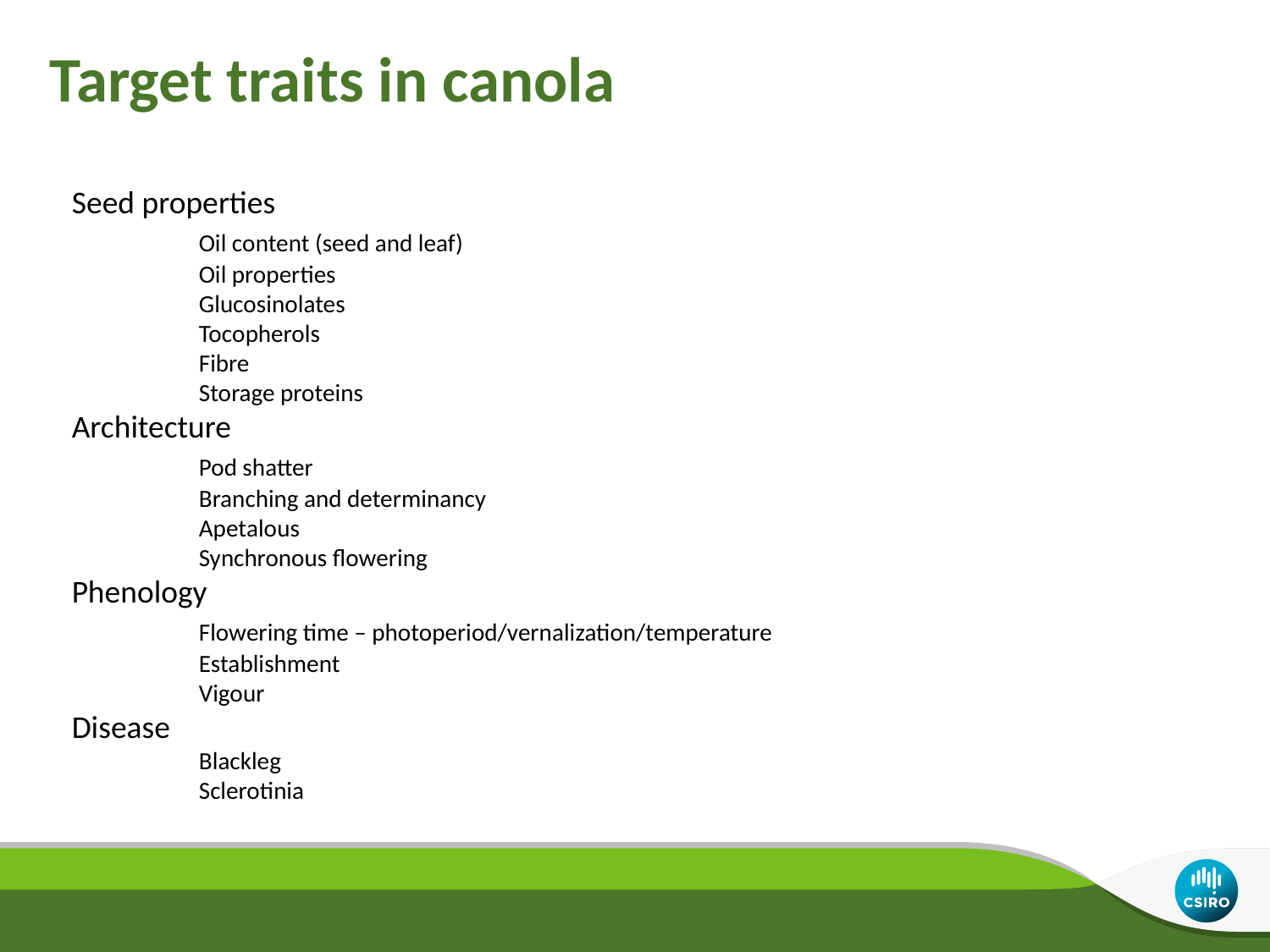

# Target traits in canola
Seed properties
	Oil content (seed and leaf)
	Oil properties
	Glucosinolates
	Tocopherols
	Fibre
	Storage proteins
Architecture
	Pod shatter
	Branching and determinancy
	Apetalous
	Synchronous flowering
Phenology
	Flowering time – photoperiod/vernalization/temperature
	Establishment
	Vigour
Disease
	Blackleg
	Sclerotinia